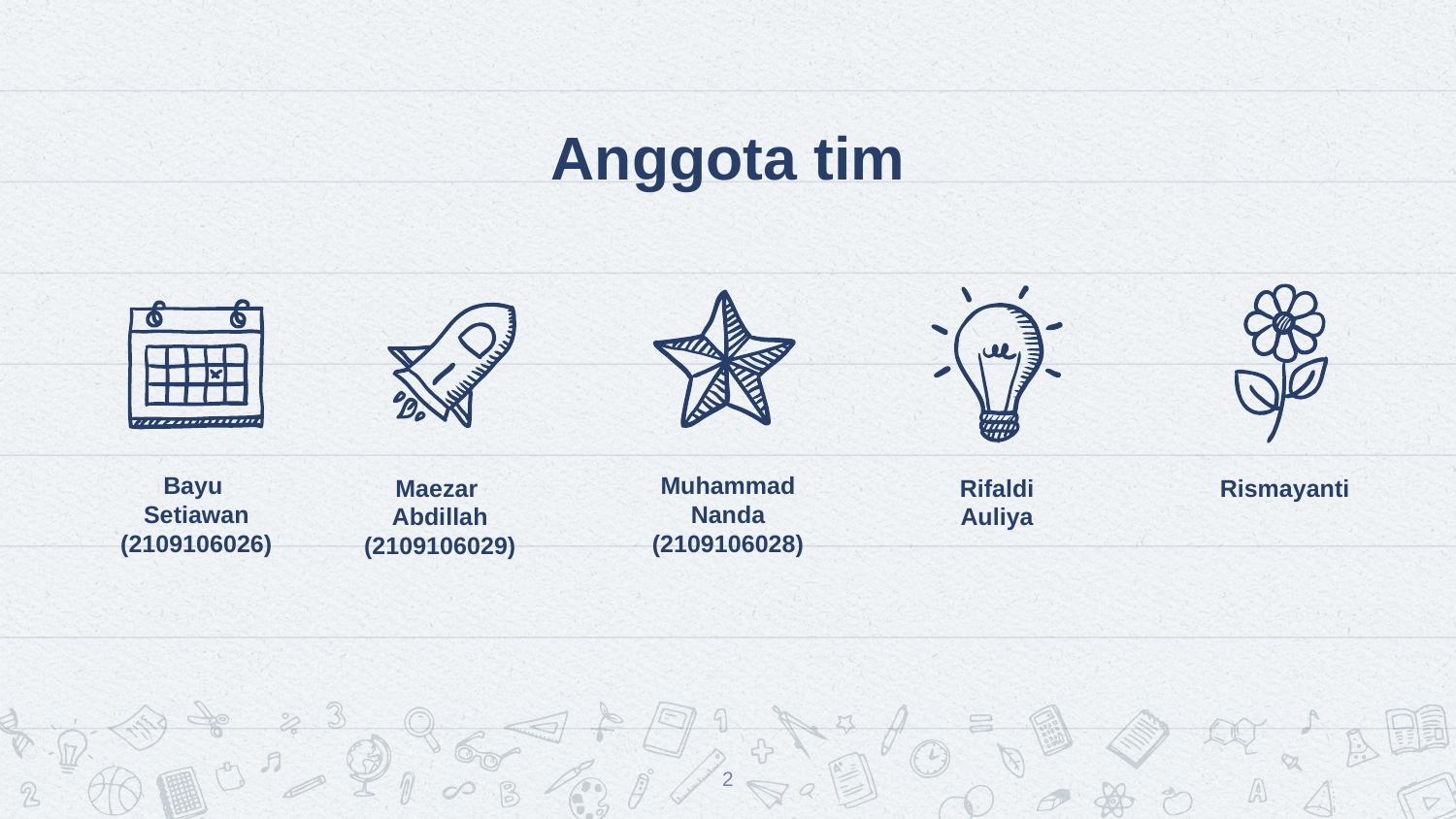

# Anggota tim

Bayu
Setiawan
(2109106026)
Muhammad
Nanda
(2109106028)
Maezar
Abdillah
(2109106029)

Rifaldi
Auliya
Rismayanti
2